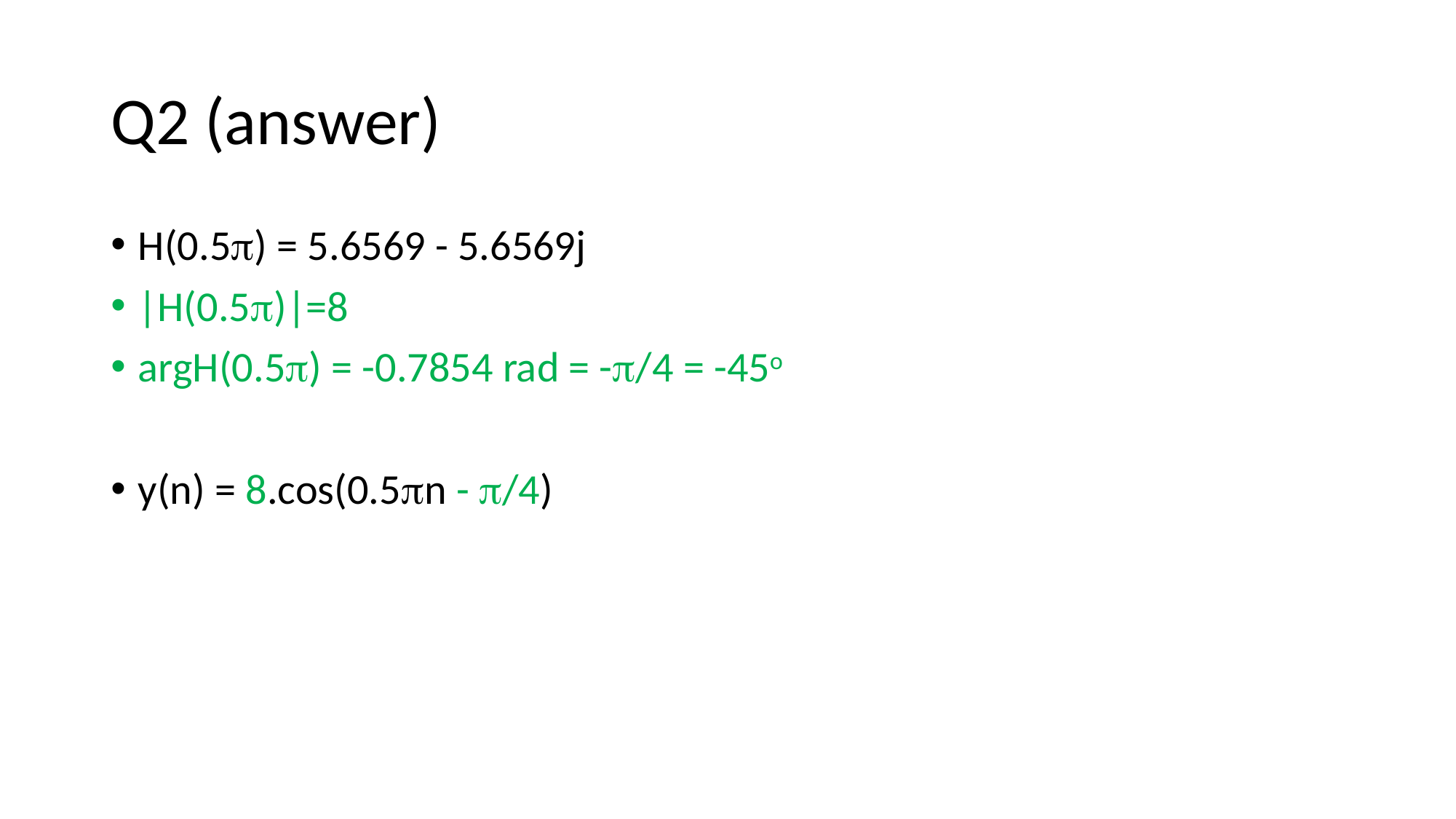

# Q2 (answer)
H(0.5π) = 5.6569 - 5.6569j
|H(0.5π)|=8
argH(0.5π) = -0.7854 rad = -π/4 = -45o

y(n) = 8.cos(0.5πn - π/4)